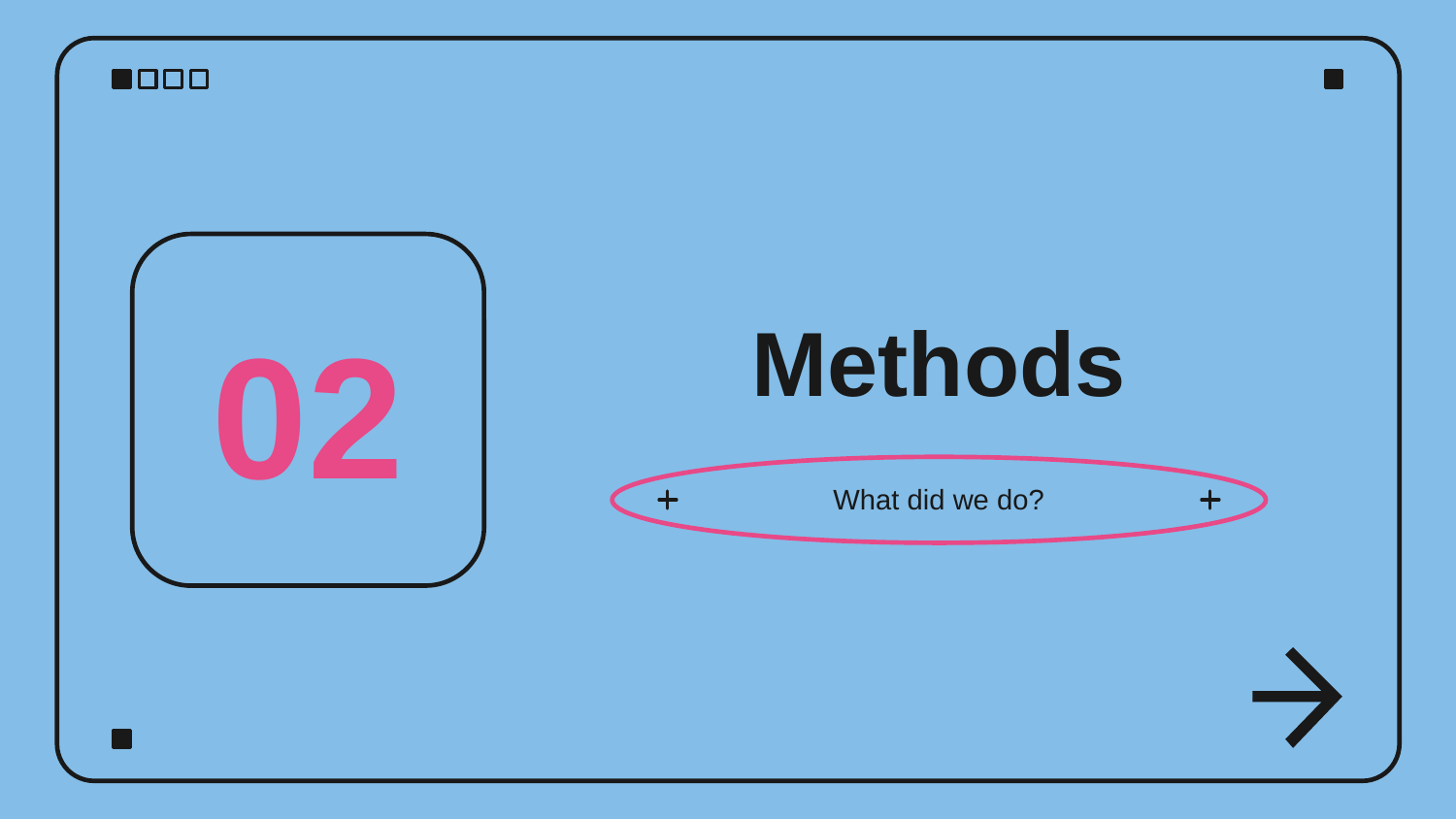

02
# Methods

What did we do?